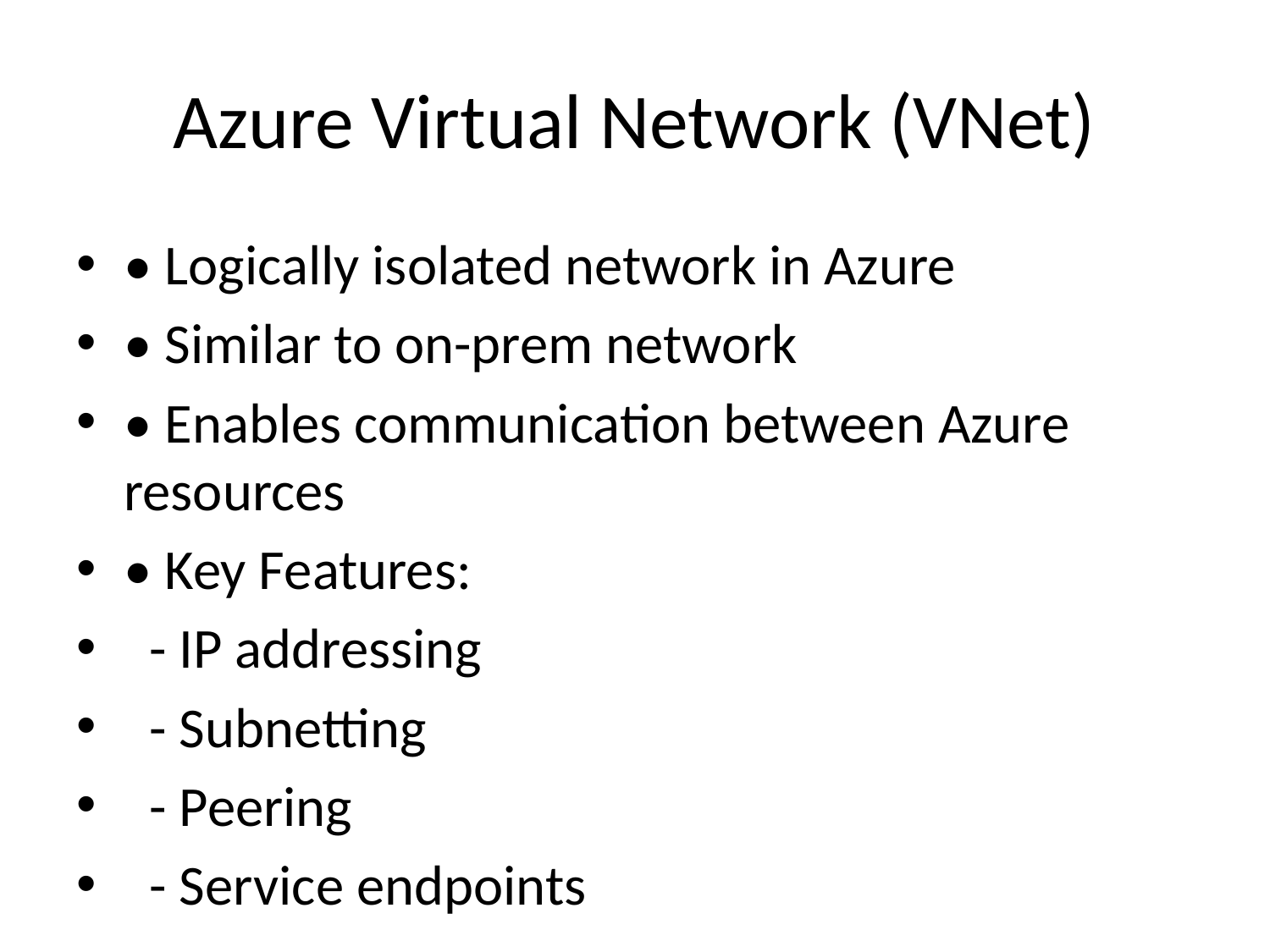

# Azure Virtual Network (VNet)
• Logically isolated network in Azure
• Similar to on-prem network
• Enables communication between Azure resources
• Key Features:
  - IP addressing
  - Subnetting
  - Peering
  - Service endpoints